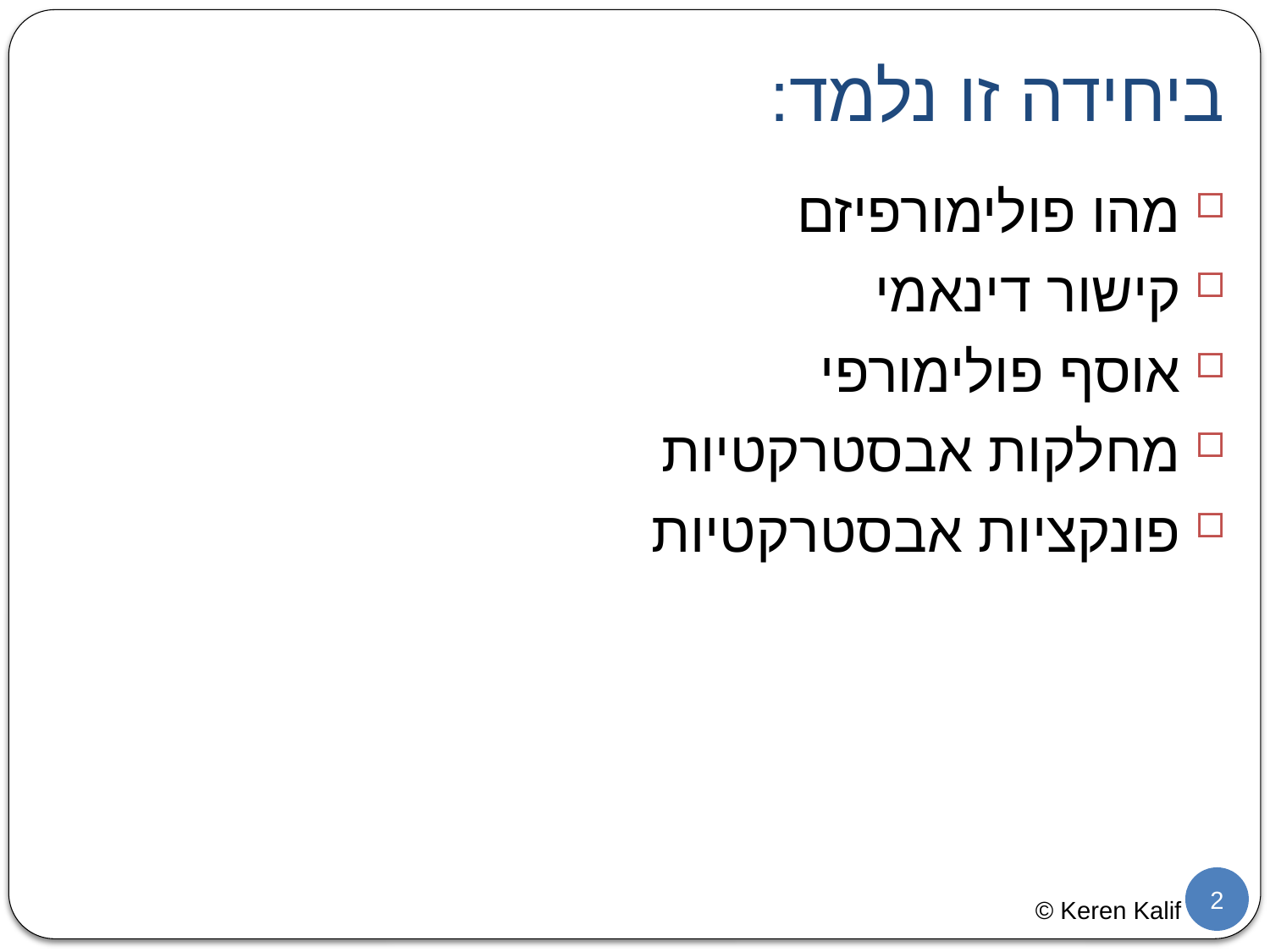

# ביחידה זו נלמד:
מהו פולימורפיזם
קישור דינאמי
אוסף פולימורפי
מחלקות אבסטרקטיות
פונקציות אבסטרקטיות
2